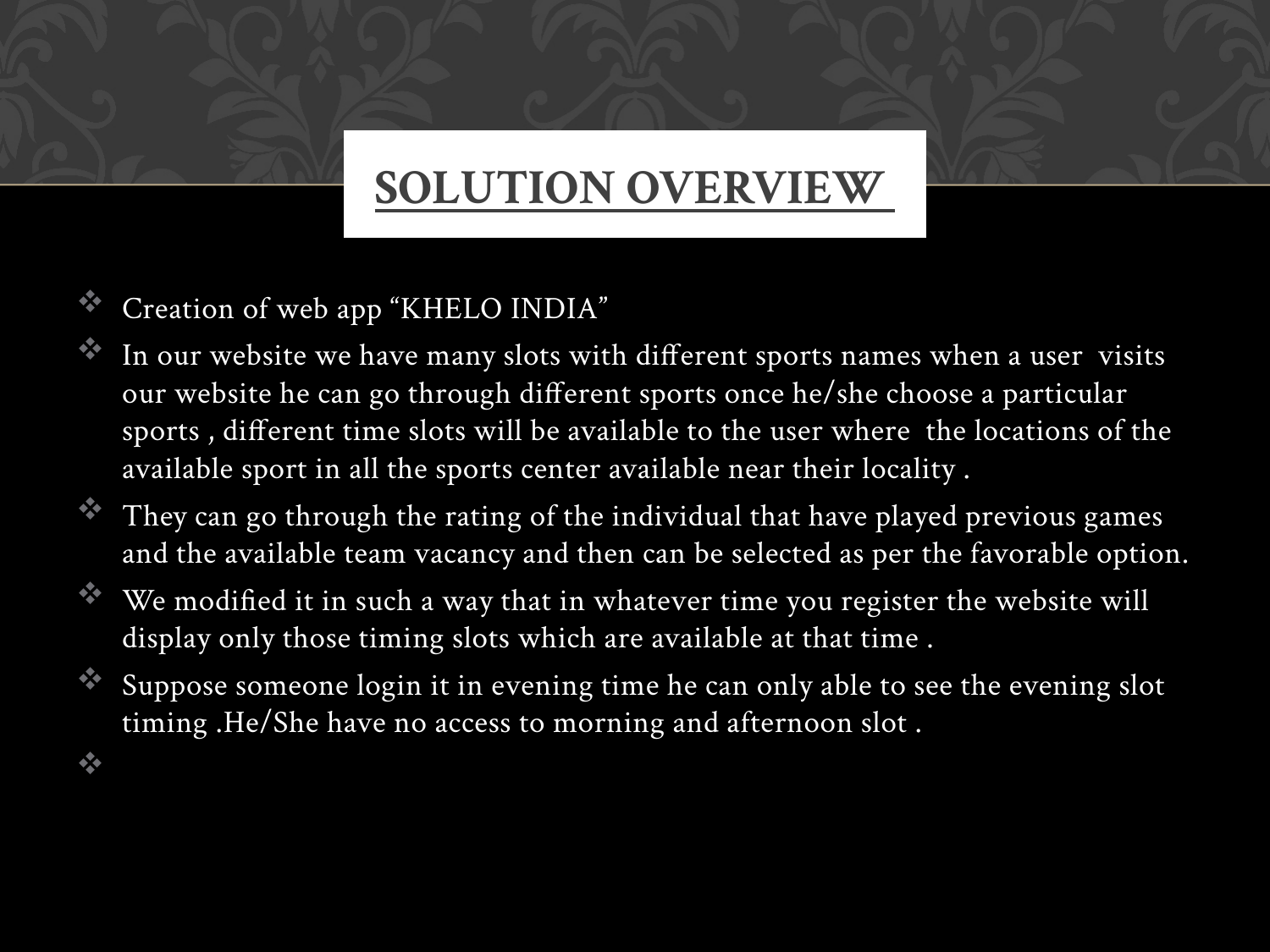

# SOLution overview
Creation of web app “KHELO INDIA”
In our website we have many slots with different sports names when a user  visits our website he can go through different sports once he/she choose a particular sports , different time slots will be available to the user where  the locations of the available sport in all the sports center available near their locality .
They can go through the rating of the individual that have played previous games and the available team vacancy and then can be selected as per the favorable option.
We modified it in such a way that in whatever time you register the website will display only those timing slots which are available at that time .
Suppose someone login it in evening time he can only able to see the evening slot timing .He/She have no access to morning and afternoon slot .